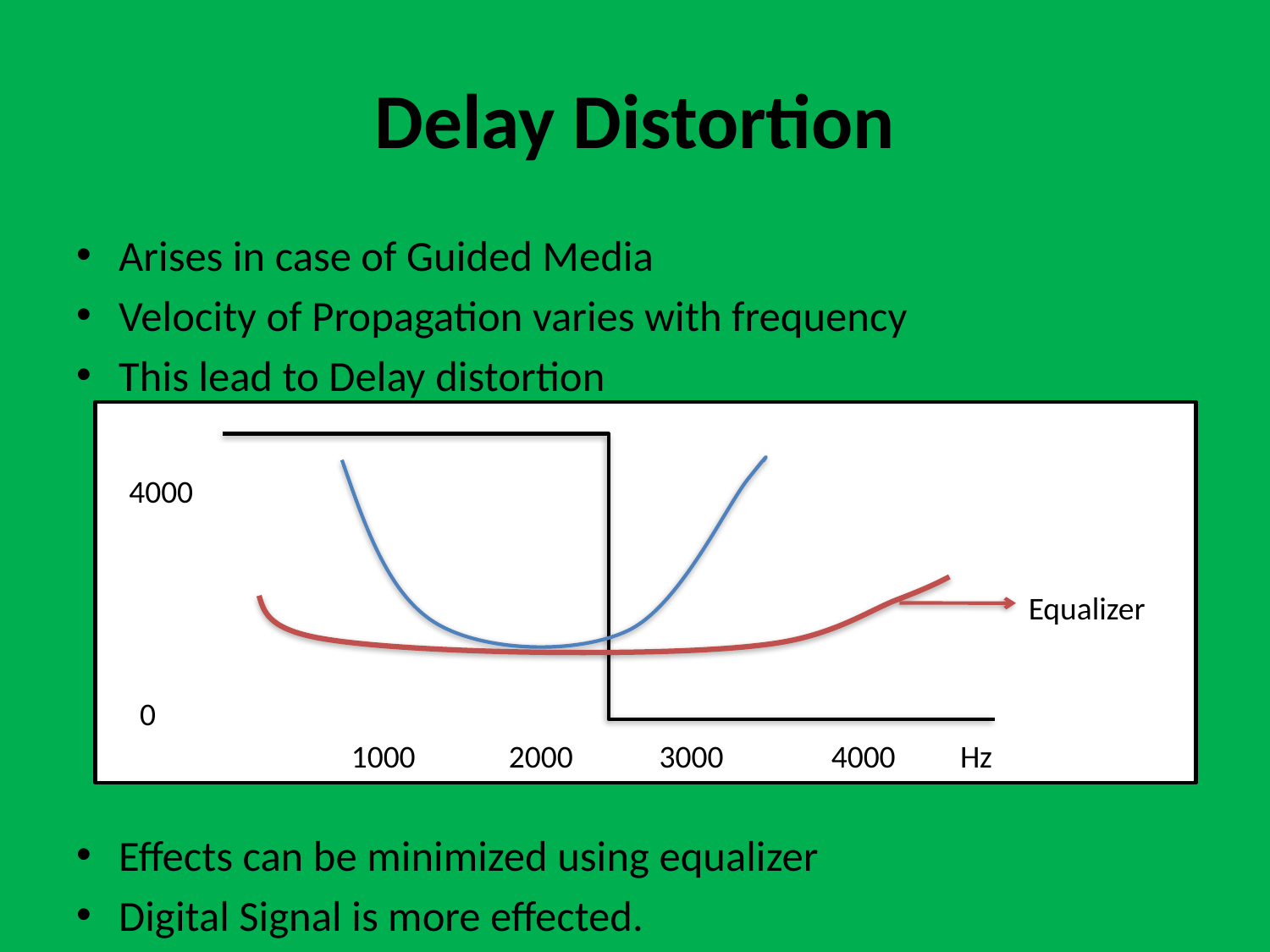

# Delay Distortion
Arises in case of Guided Media
Velocity of Propagation varies with frequency
This lead to Delay distortion

Effects can be minimized using equalizer
Digital Signal is more effected.

4000

Equalizer
   0
1000             2000            3000               4000         Hz